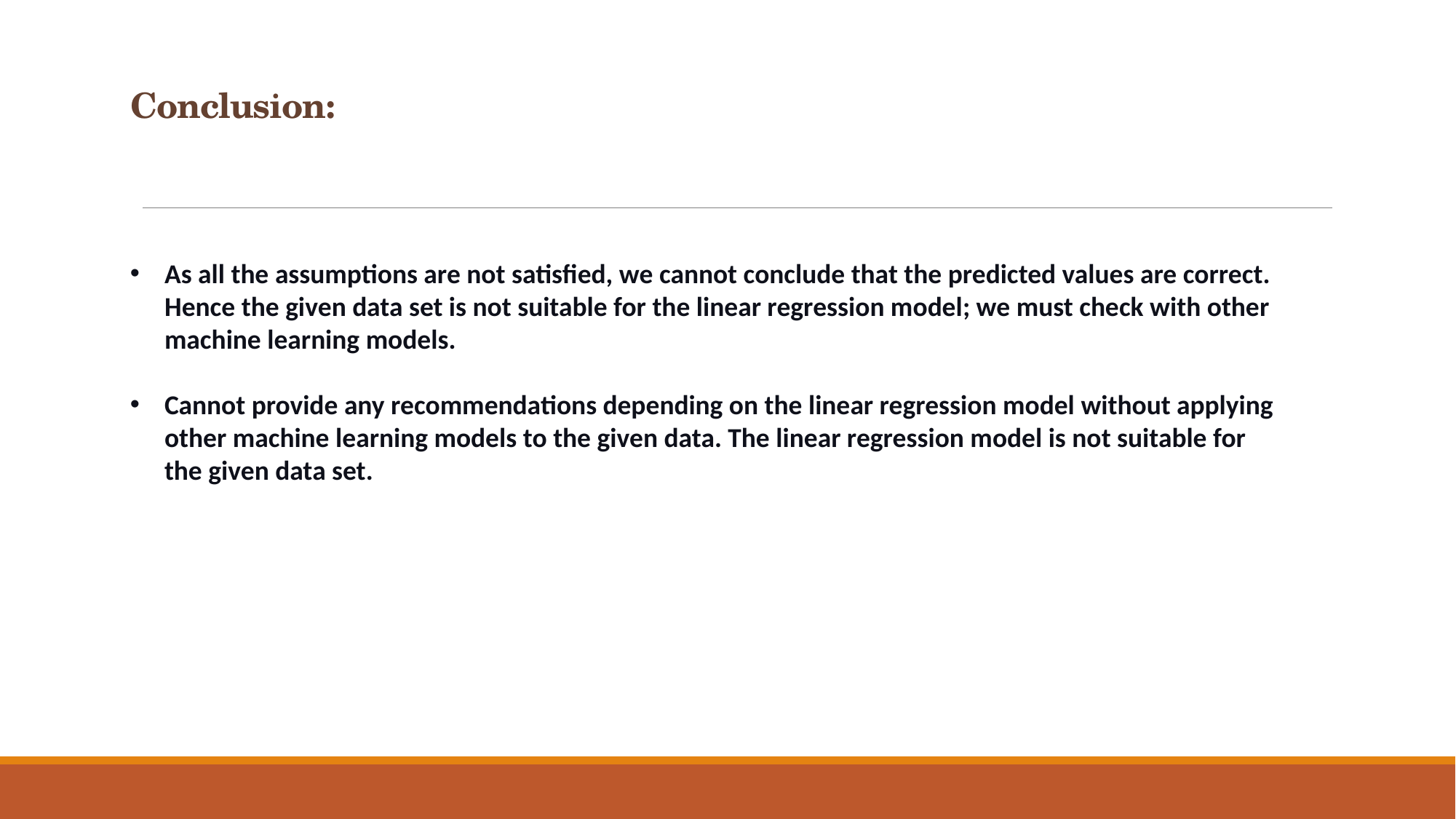

# Conclusion:
As all the assumptions are not satisfied, we cannot conclude that the predicted values are correct. Hence the given data set is not suitable for the linear regression model; we must check with other machine learning models.

Cannot provide any recommendations depending on the linear regression model without applying other machine learning models to the given data. The linear regression model is not suitable for the given data set.